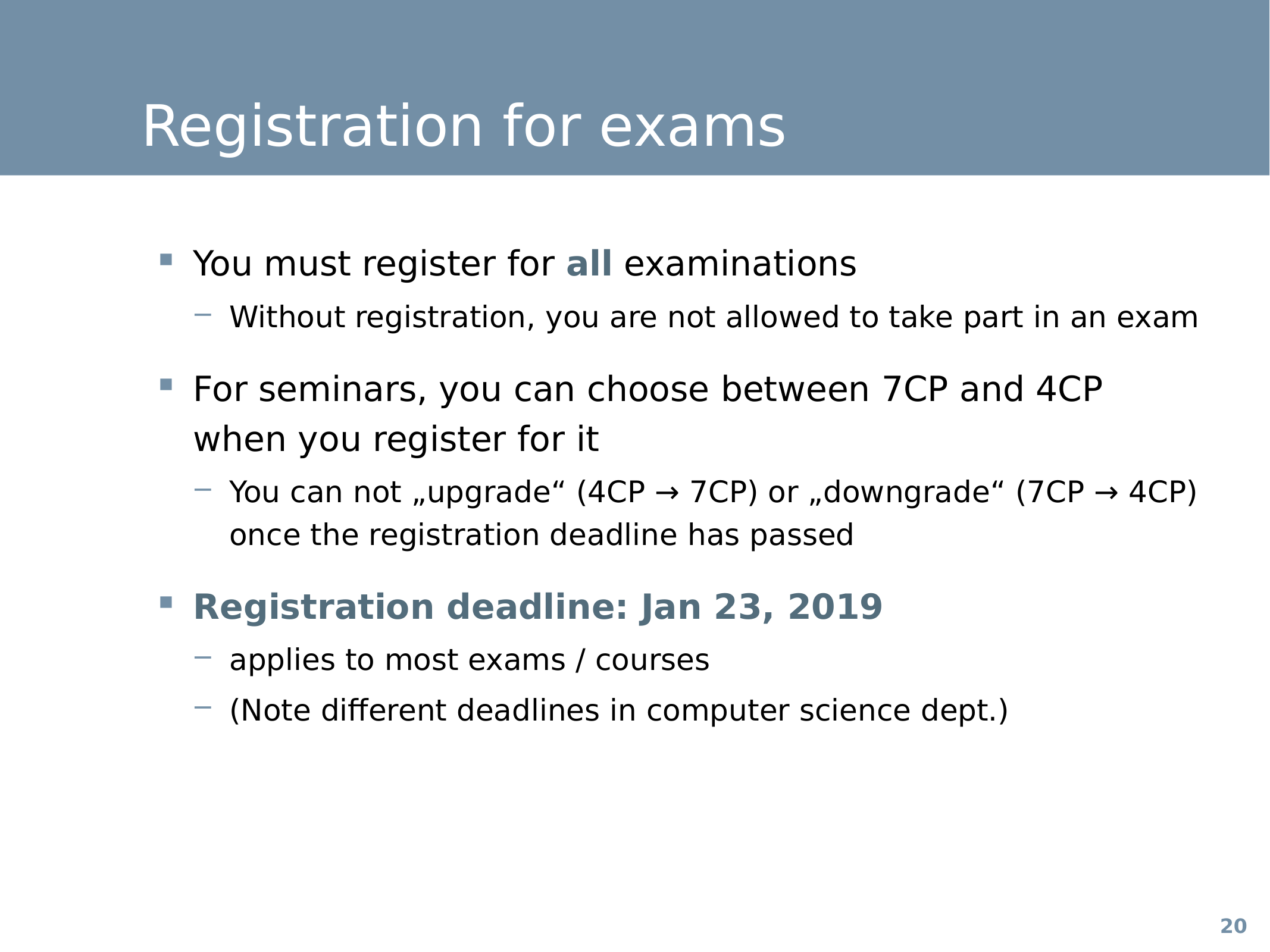

# Registration for exams
You must register for all examinations
Without registration, you are not allowed to take part in an exam
For seminars, you can choose between 7CP and 4CP when you register for it
You can not „upgrade“ (4CP → 7CP) or „downgrade“ (7CP → 4CP) once the registration deadline has passed
Registration deadline: Jan 23, 2019
applies to most exams / courses
(Note different deadlines in computer science dept.)
20